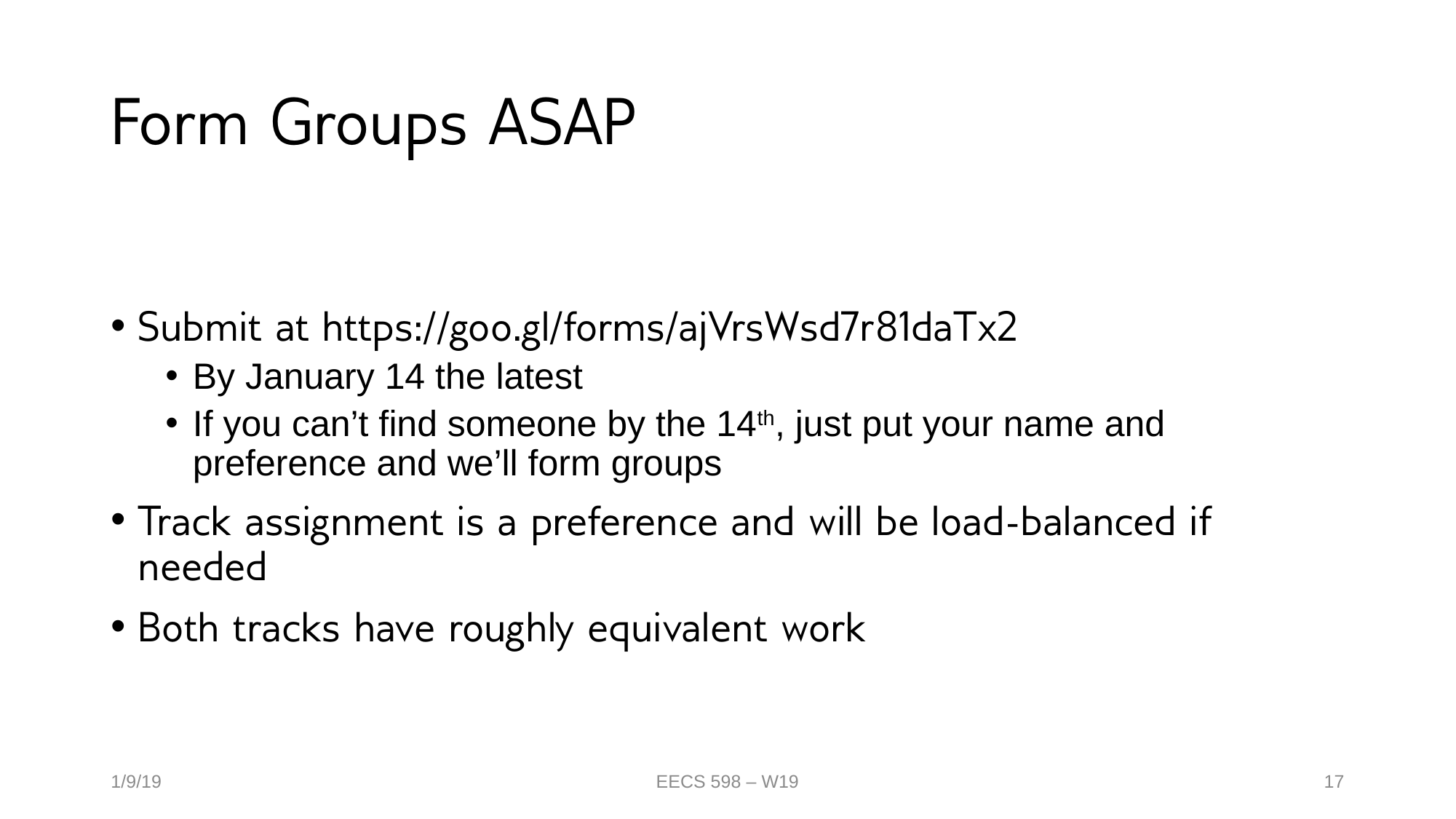

# Form Groups ASAP
Submit at https://goo.gl/forms/ajVrsWsd7r81daTx2
By January 14 the latest
If you can’t find someone by the 14th, just put your name and preference and we’ll form groups
Track assignment is a preference and will be load-balanced if needed
Both tracks have roughly equivalent work
1/9/19
EECS 598 – W19
17